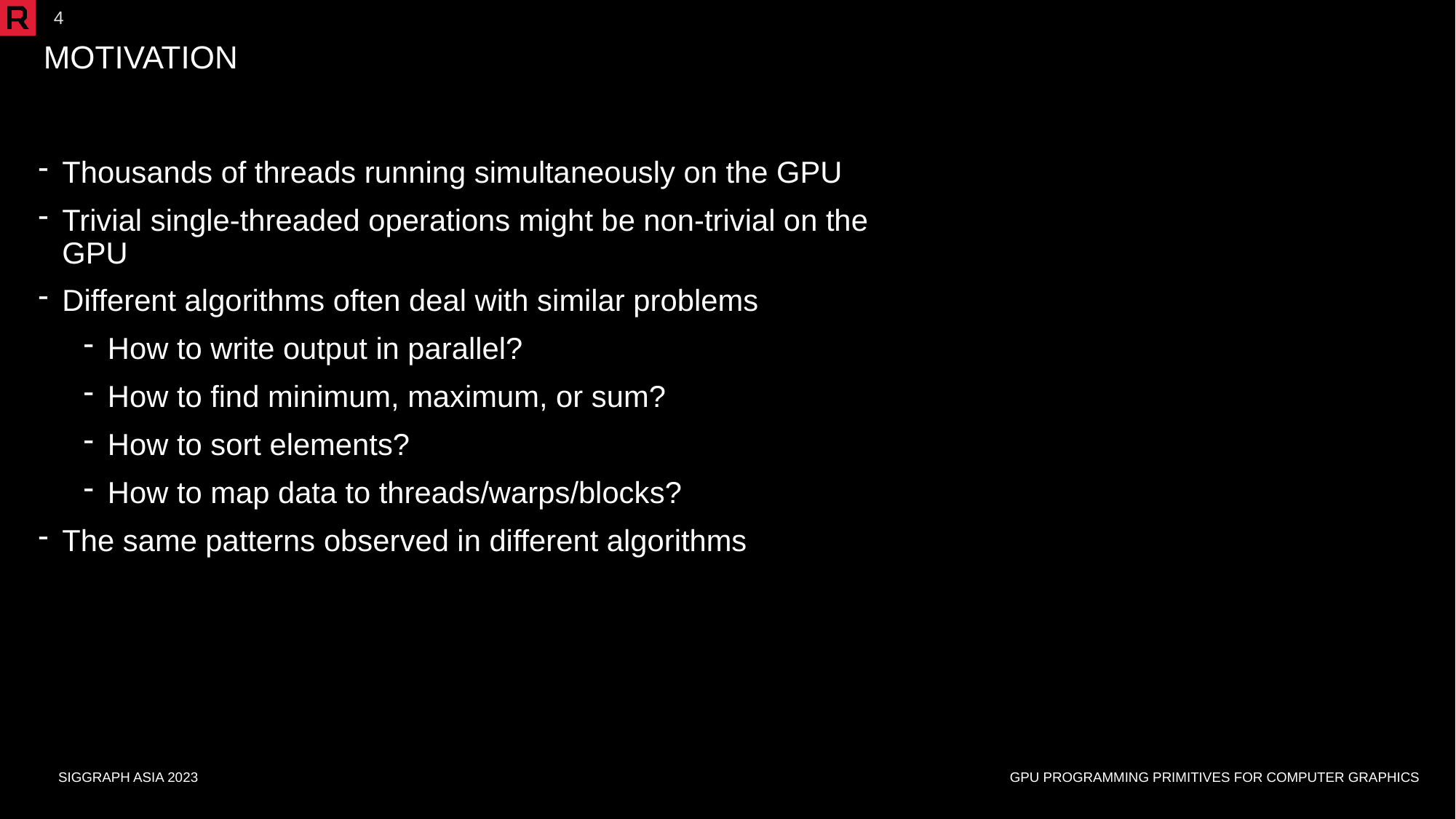

4
# Motivation
Thousands of threads running simultaneously on the GPU
Trivial single-threaded operations might be non-trivial on the GPU
Different algorithms often deal with similar problems
How to write output in parallel?
How to find minimum, maximum, or sum?
How to sort elements?
How to map data to threads/warps/blocks?
The same patterns observed in different algorithms